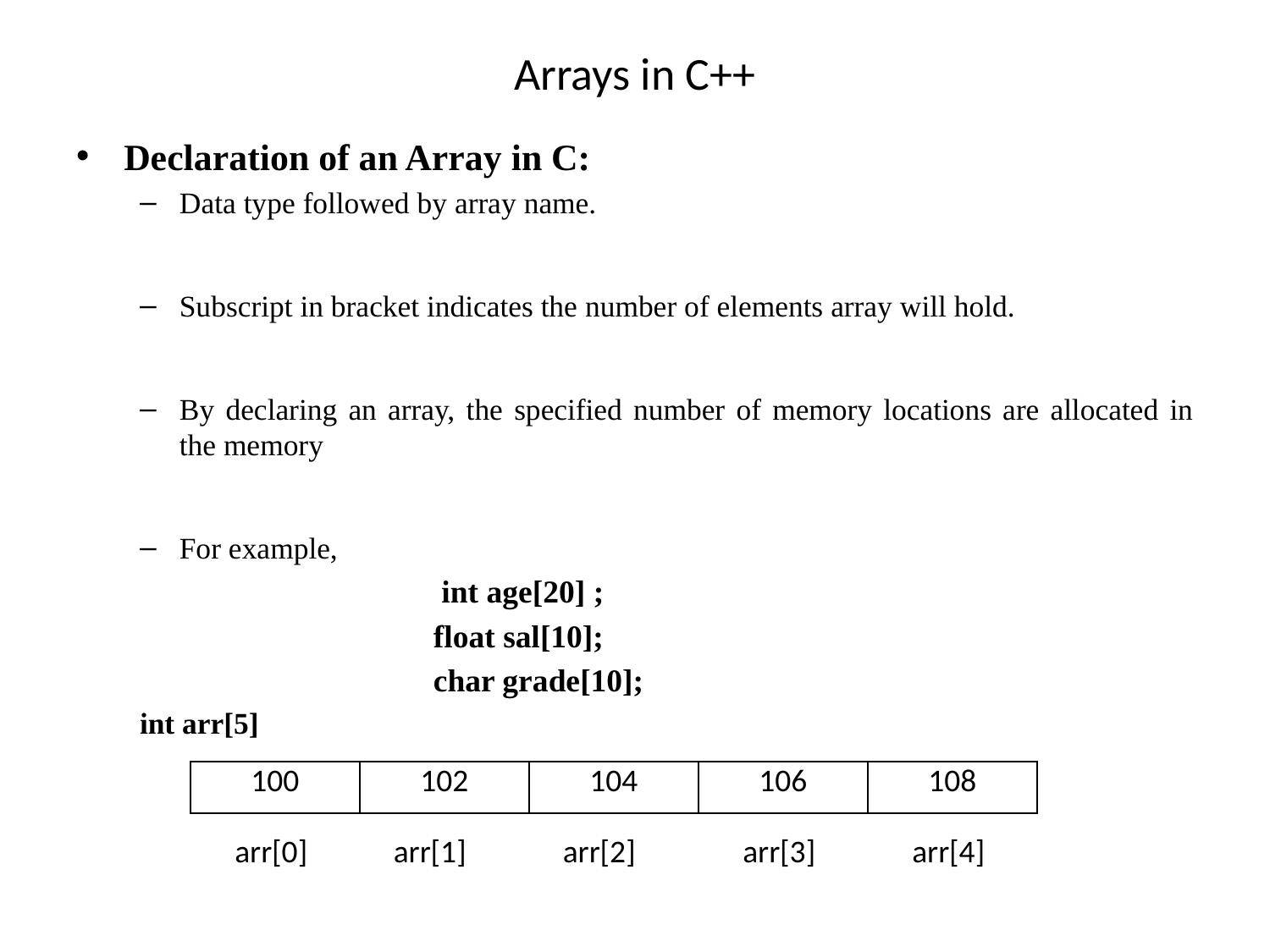

# Arrays in C++
Declaration of an Array in C:
Data type followed by array name.

Subscript in bracket indicates the number of elements array will hold.

By declaring an array, the specified number of memory locations are allocated in the memory

For example,
			 int age[20] ;
			float sal[10];
			char grade[10];
int arr[5]

| 100 | 102 | 104 | 106 | 108 |
| --- | --- | --- | --- | --- |
arr[0]
arr[1]
arr[2]
arr[3]
arr[4]